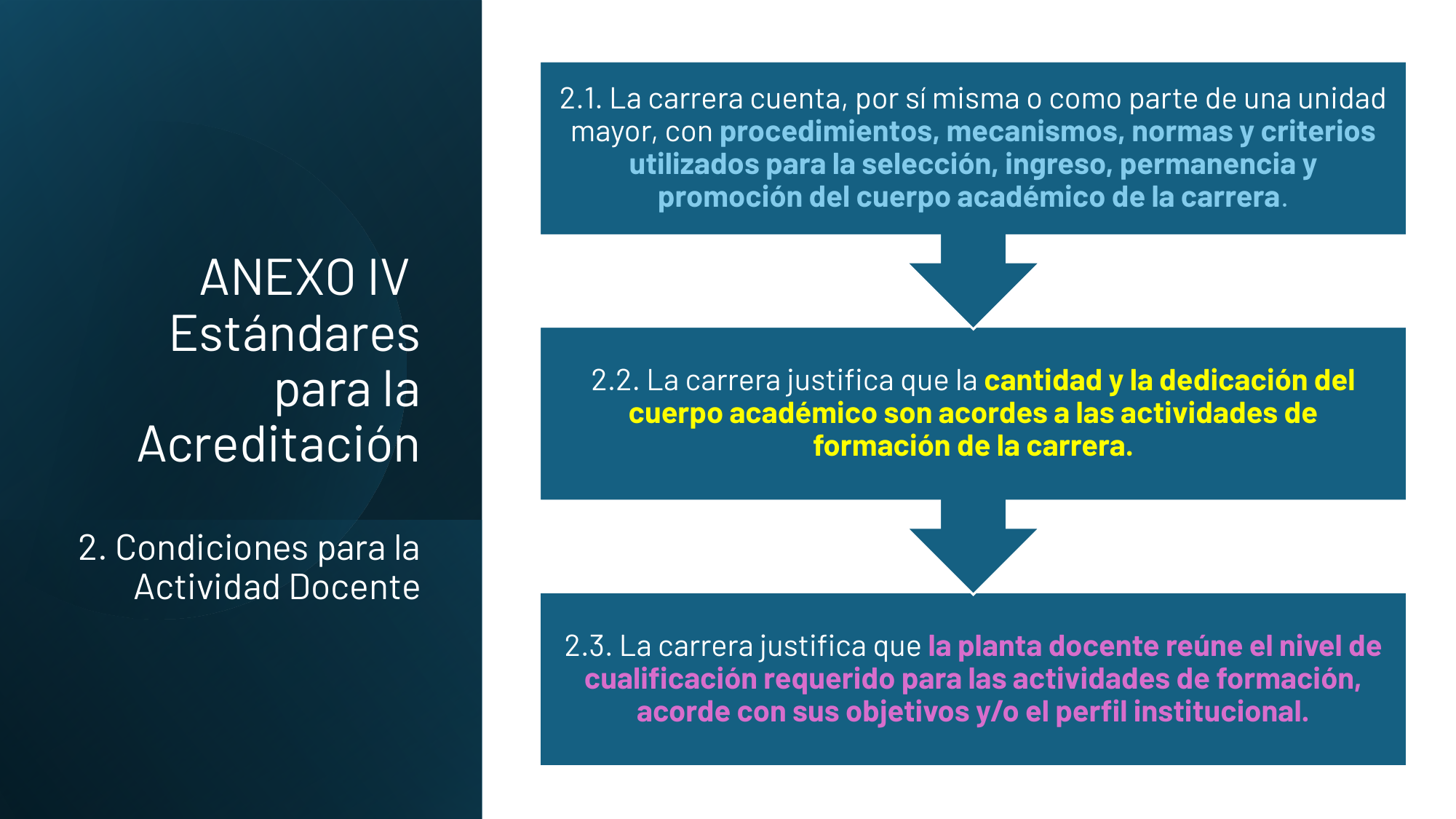

2.3. La carrera justifica que la planta docente reúne el nivel de cualificación requerido para las actividades de formación, acorde con sus objetivos y/o el perfil institucional.
2.2. La carrera justifica que la cantidad y la dedicación del cuerpo académico son acordes a las actividades de formación de la carrera.
2.1. La carrera cuenta, por sí misma o como parte de una unidad mayor, con procedimientos, mecanismos, normas y criterios utilizados para la selección, ingreso, permanencia y promoción del cuerpo académico de la carrera.

# ANEXO IV  Estándares para la Acreditación 2. Condiciones para la Actividad Docente